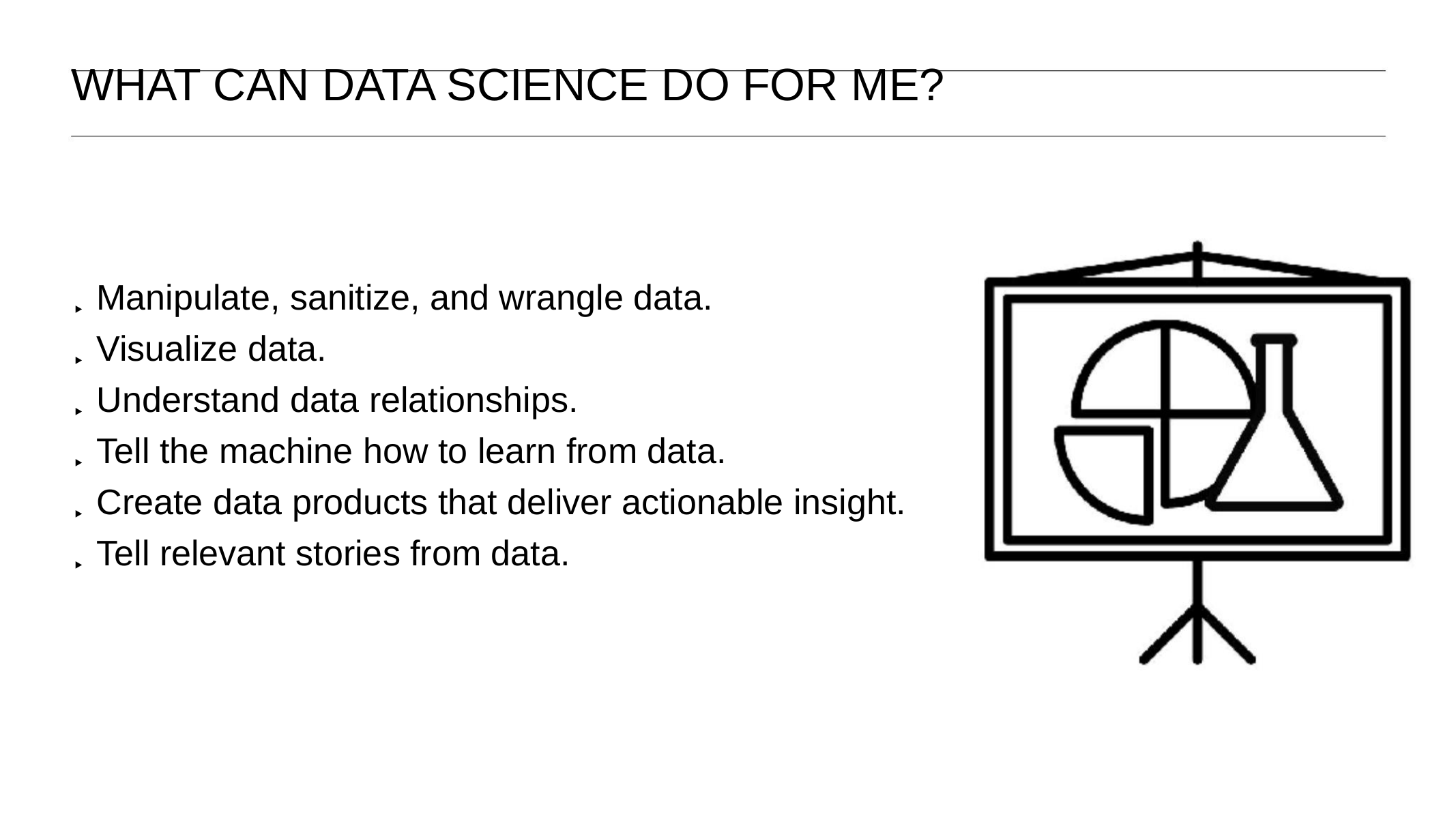

WHAT CAN DATA SCIENCE DO FOR ME?

Manipulate, sanitize, and wrangle data.
‣
Visualize data.
‣
Understand data relationships.
‣
Tell the machine how to learn from data.
‣
Create data products that deliver actionable insight.
‣
Tell relevant stories from data.
‣